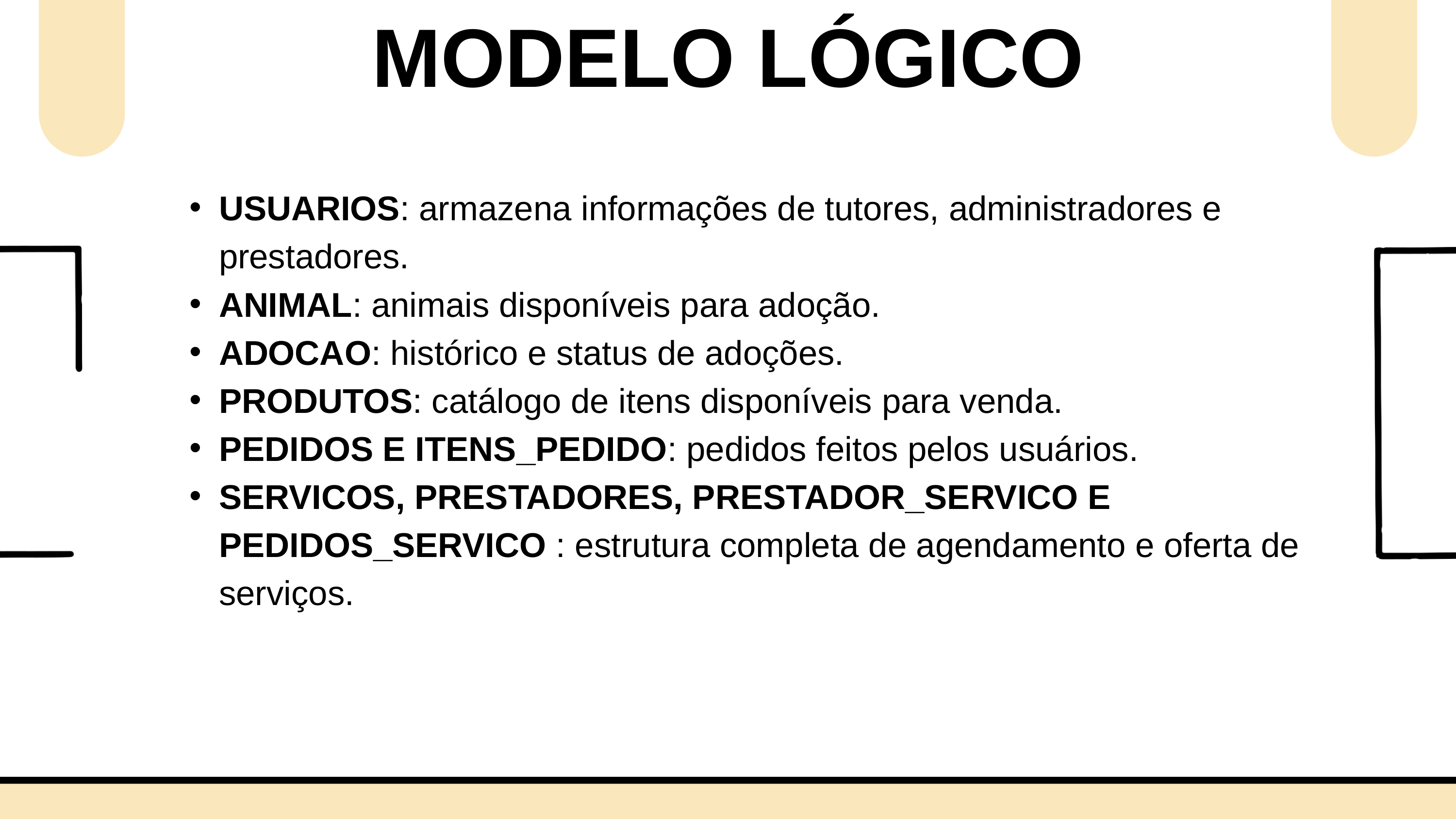

MODELO LÓGICO
USUARIOS: armazena informações de tutores, administradores e prestadores.
ANIMAL: animais disponíveis para adoção.
ADOCAO: histórico e status de adoções.
PRODUTOS: catálogo de itens disponíveis para venda.
PEDIDOS E ITENS_PEDIDO: pedidos feitos pelos usuários.
SERVICOS, PRESTADORES, PRESTADOR_SERVICO E PEDIDOS_SERVICO : estrutura completa de agendamento e oferta de serviços.